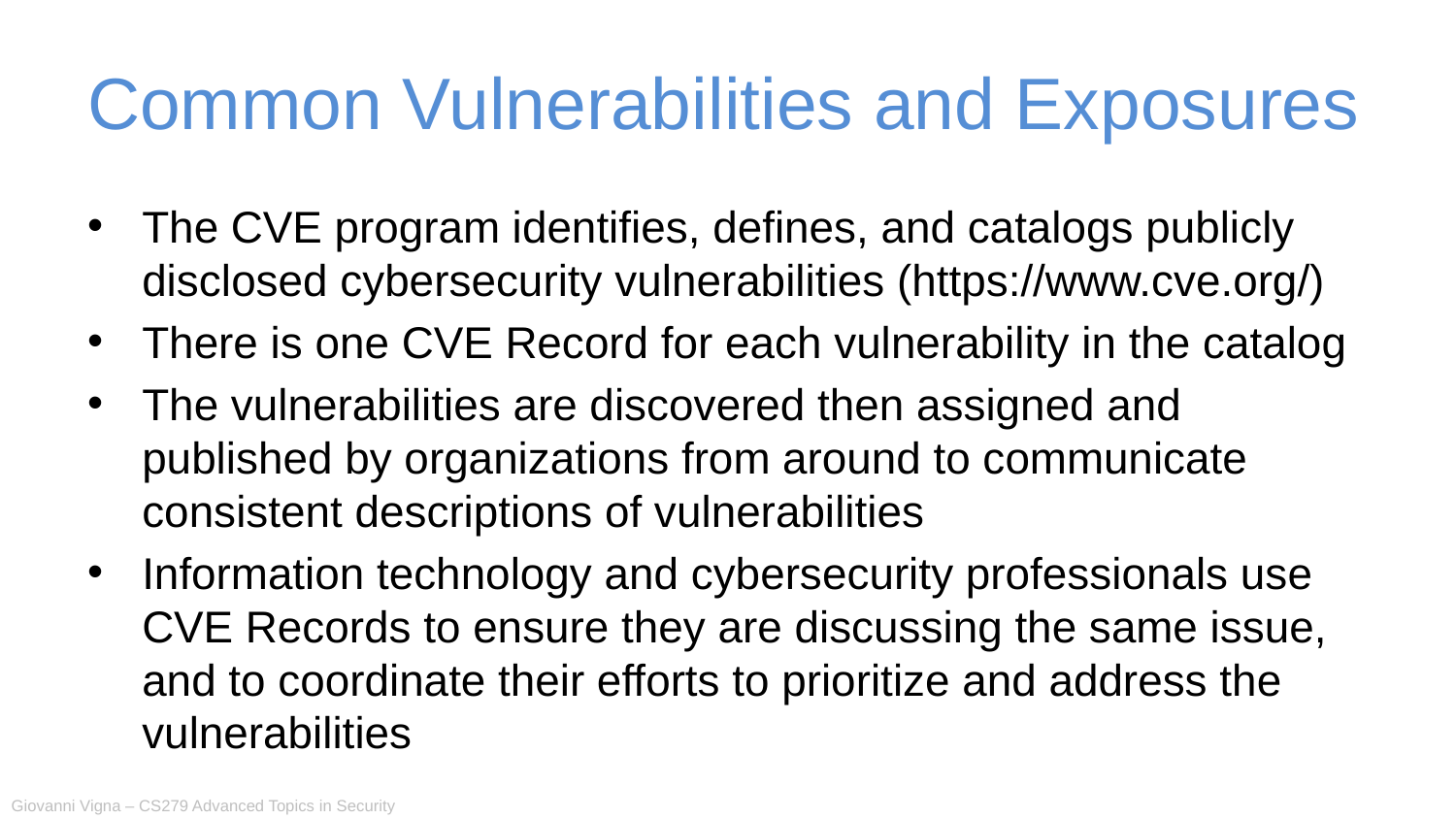

# Common Vulnerabilities and Exposures
The CVE program identifies, defines, and catalogs publicly disclosed cybersecurity vulnerabilities (https://www.cve.org/)
There is one CVE Record for each vulnerability in the catalog
The vulnerabilities are discovered then assigned and published by organizations from around to communicate consistent descriptions of vulnerabilities
Information technology and cybersecurity professionals use CVE Records to ensure they are discussing the same issue, and to coordinate their efforts to prioritize and address the vulnerabilities